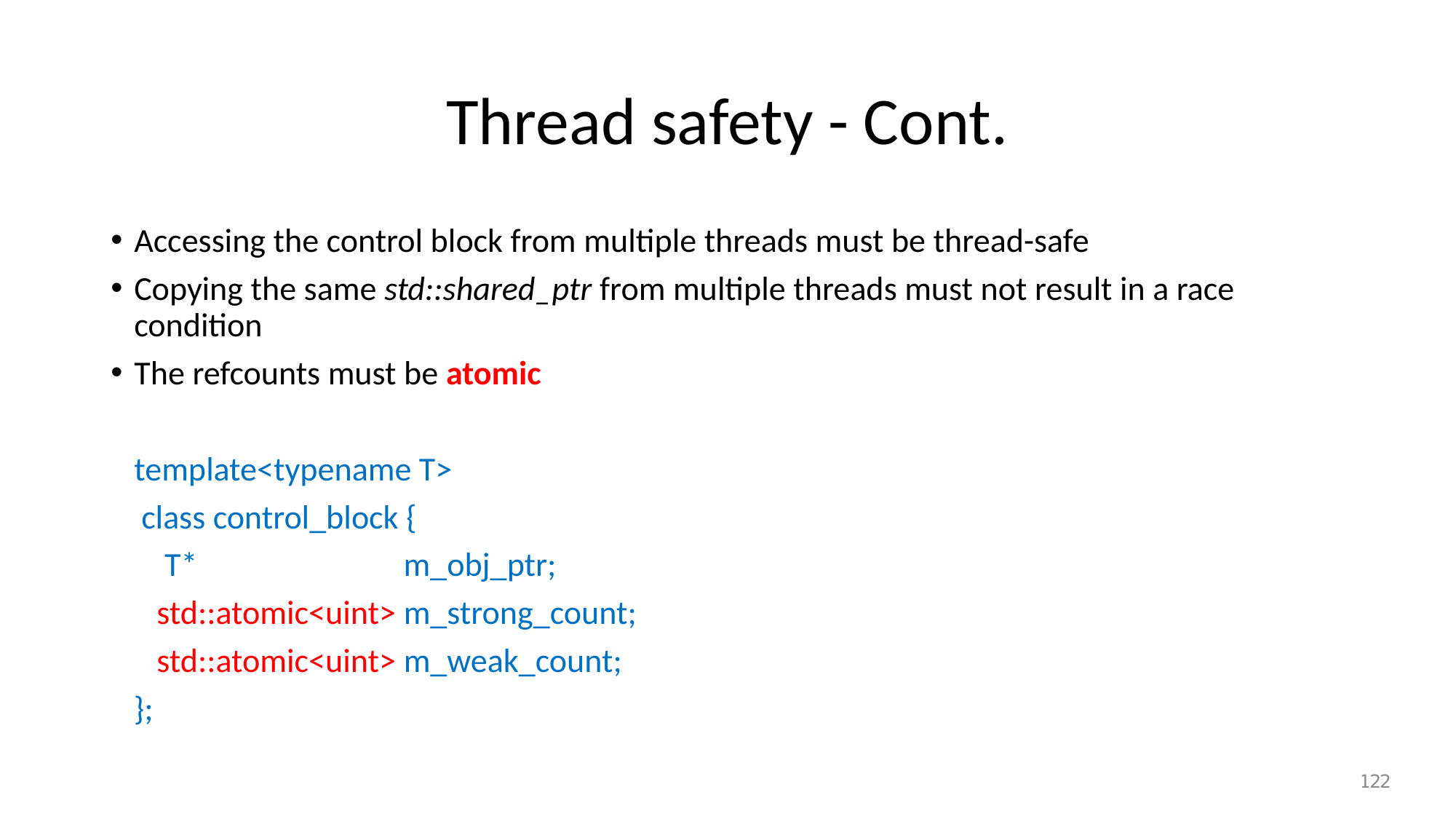

# Thread safety - Cont.
Accessing the control block from multiple threads must be thread-safe
Copying the same std::shared_ptr from multiple threads must not result in a race condition
The refcounts must be atomic

template<typename T>
    class control_block {
       T*                           m_obj_ptr;
      std::atomic<uint> m_strong_count;
      std::atomic<uint> m_weak_count;
   };

122